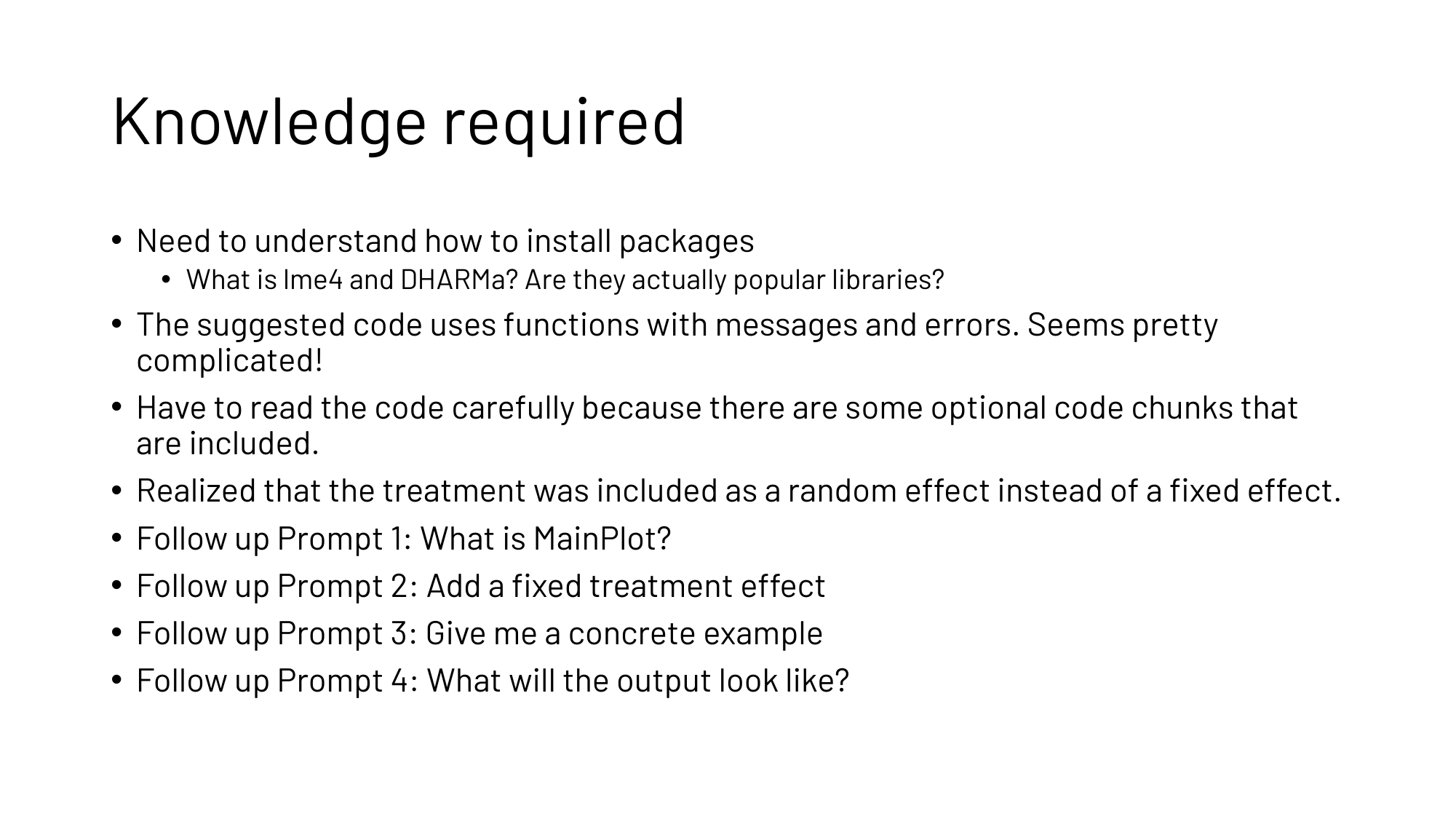

# Knowledge required
Need to understand how to install packages
What is lme4 and DHARMa? Are they actually popular libraries?
The suggested code uses functions with messages and errors. Seems pretty complicated!
Have to read the code carefully because there are some optional code chunks that are included.
Realized that the treatment was included as a random effect instead of a fixed effect.
Follow up Prompt 1: What is MainPlot?
Follow up Prompt 2: Add a fixed treatment effect
Follow up Prompt 3: Give me a concrete example
Follow up Prompt 4: What will the output look like?